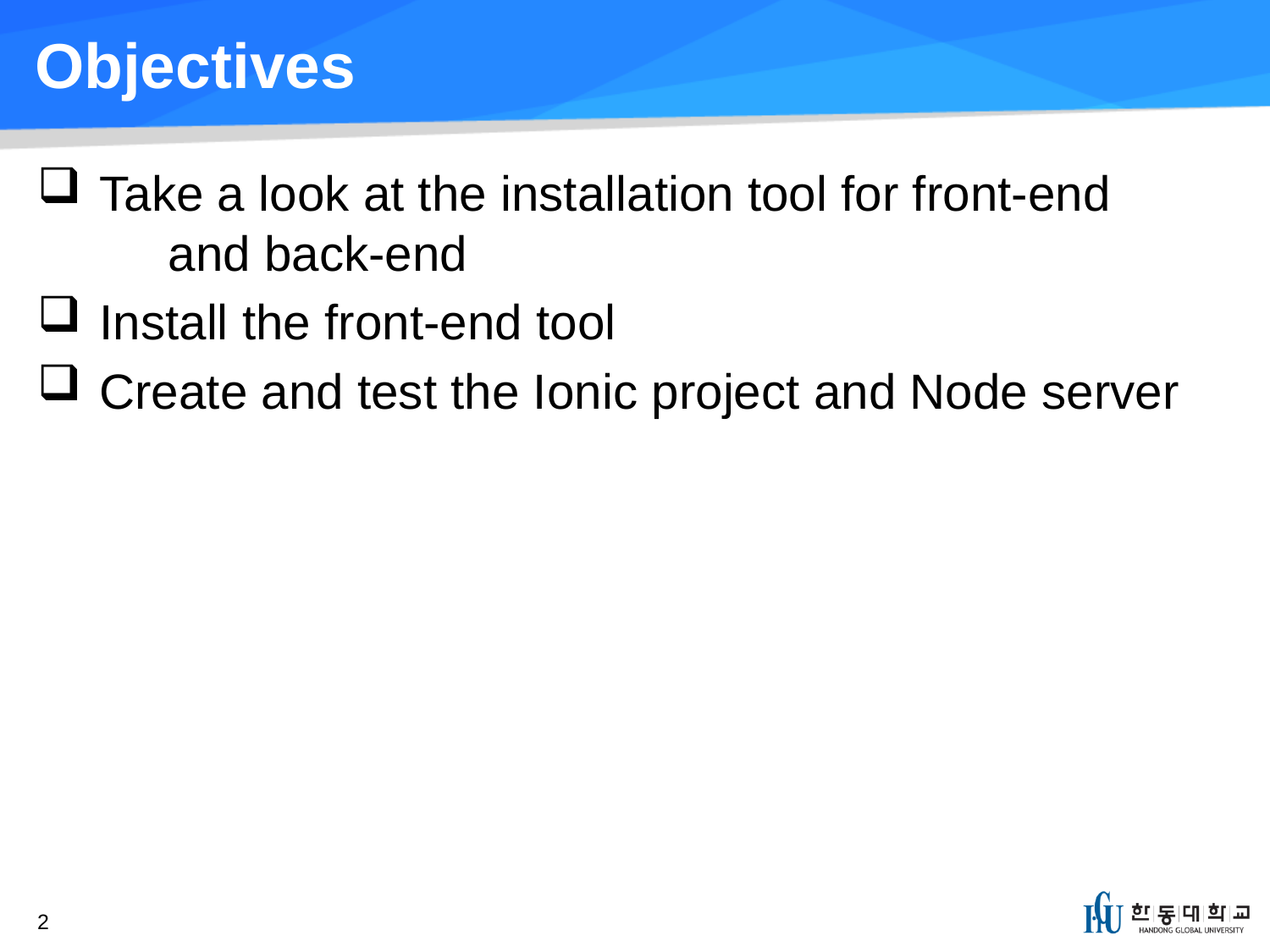

# Objectives
Take a look at the installation tool for front-end              and back-end
Install the front-end tool
Create and test the Ionic project and Node server
2